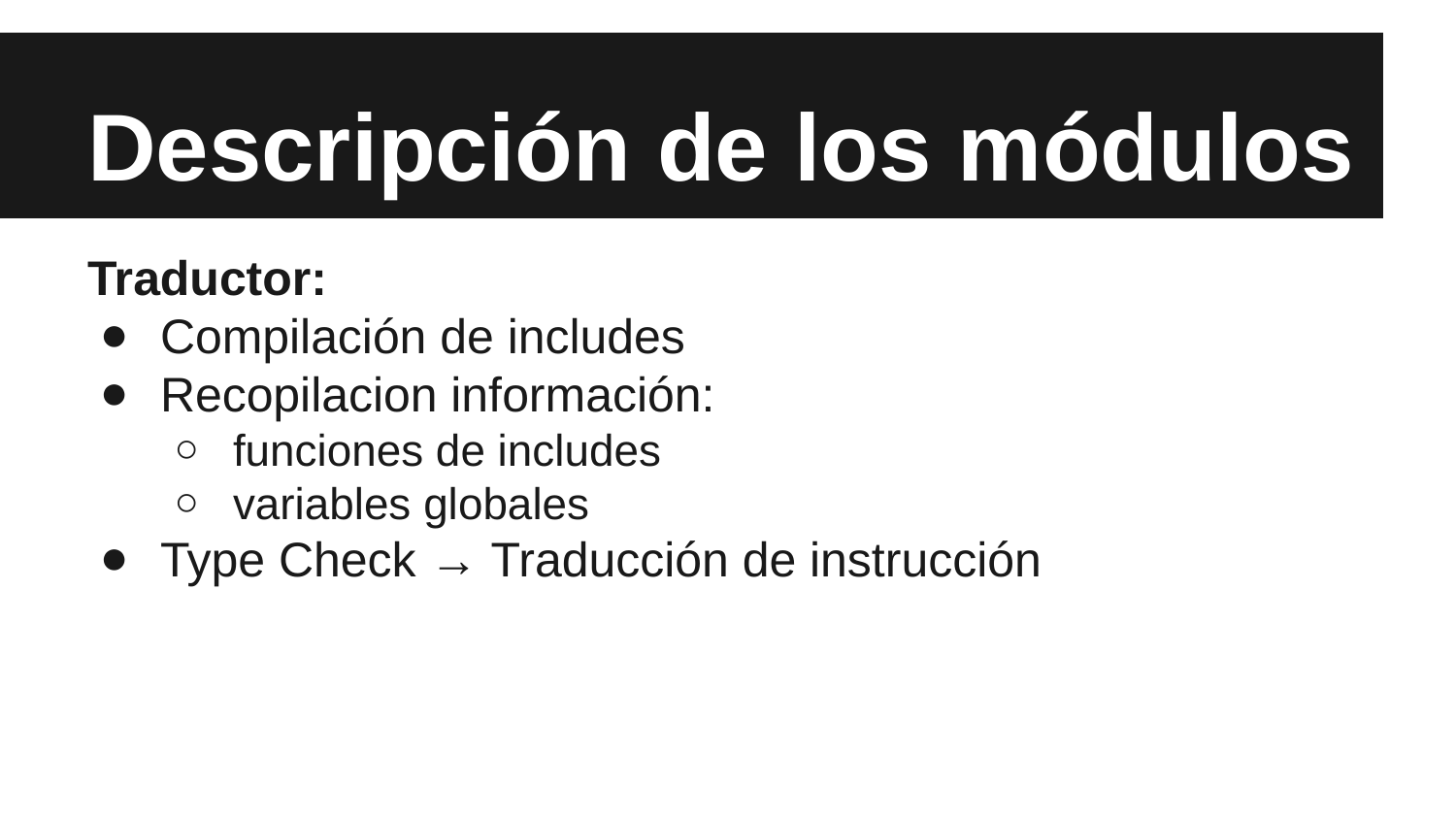

# Descripción de los módulos
Traductor:
Compilación de includes
Recopilacion información:
funciones de includes
variables globales
Type Check → Traducción de instrucción